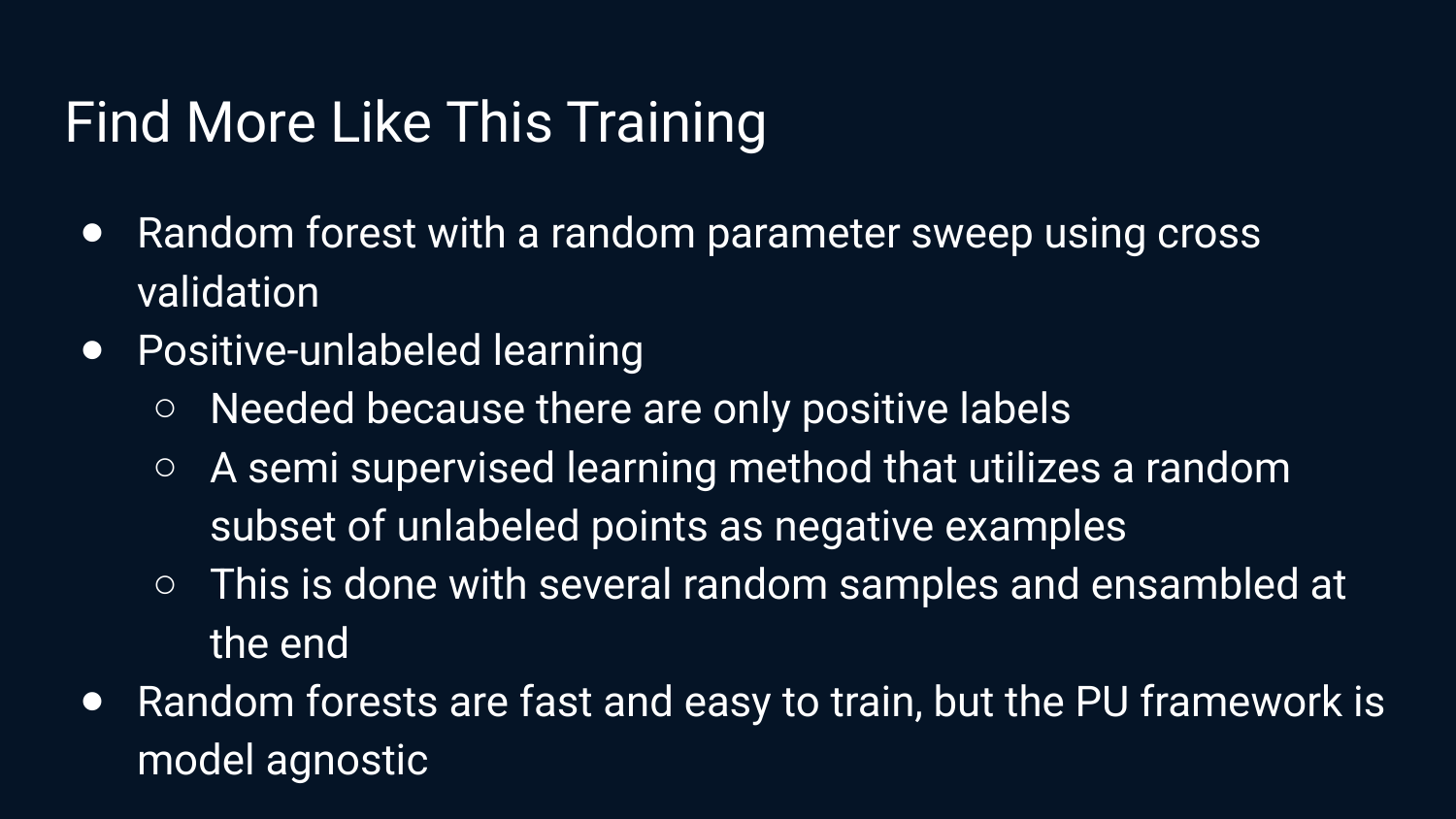

# Find More Like This Training
Random forest with a random parameter sweep using cross validation
Positive-unlabeled learning
Needed because there are only positive labels
A semi supervised learning method that utilizes a random subset of unlabeled points as negative examples
This is done with several random samples and ensambled at the end
Random forests are fast and easy to train, but the PU framework is model agnostic